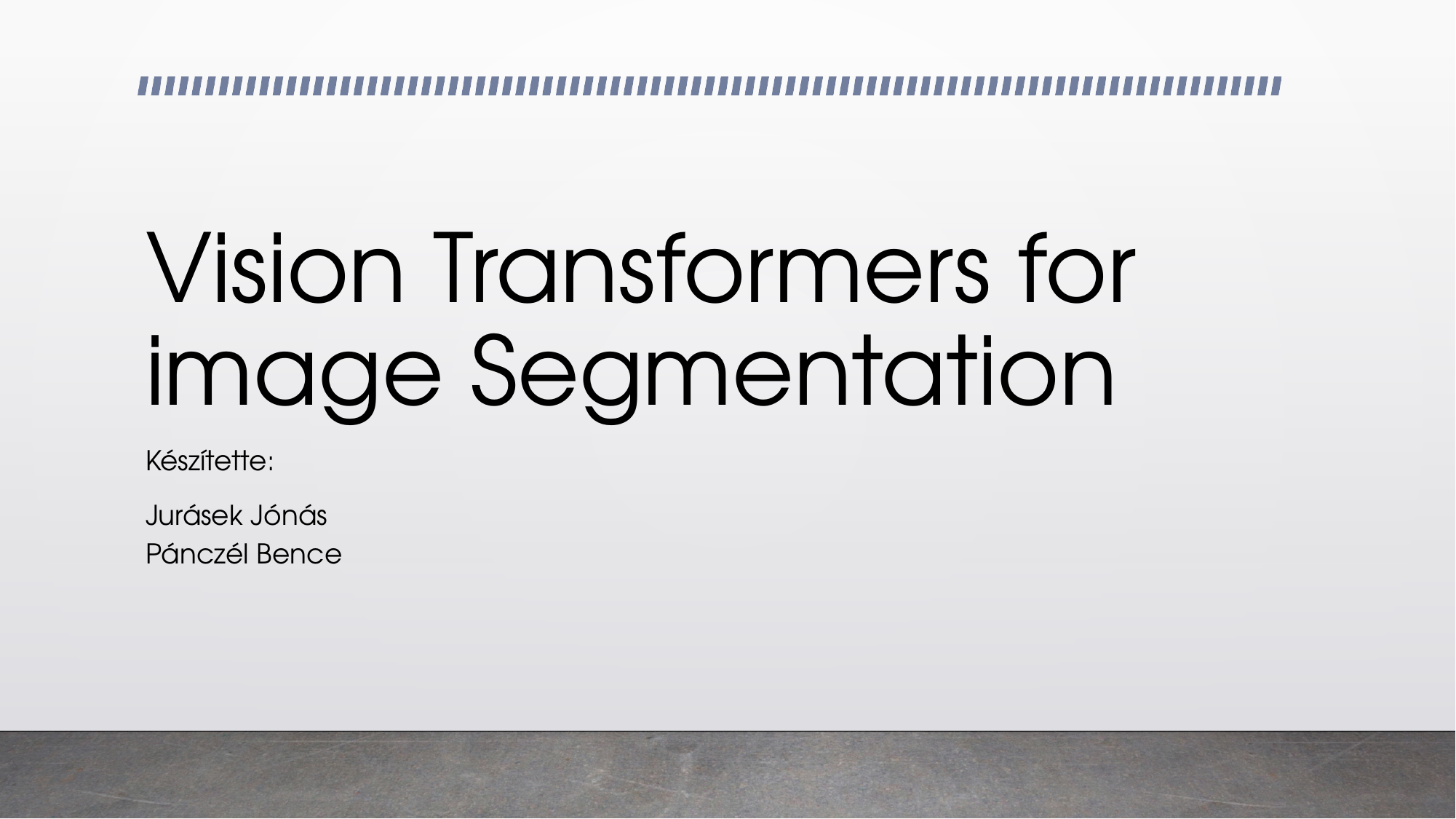

# Vision Transformers for image Segmentation
Készítette:
Jurásek Jónás
Pánczél Bence